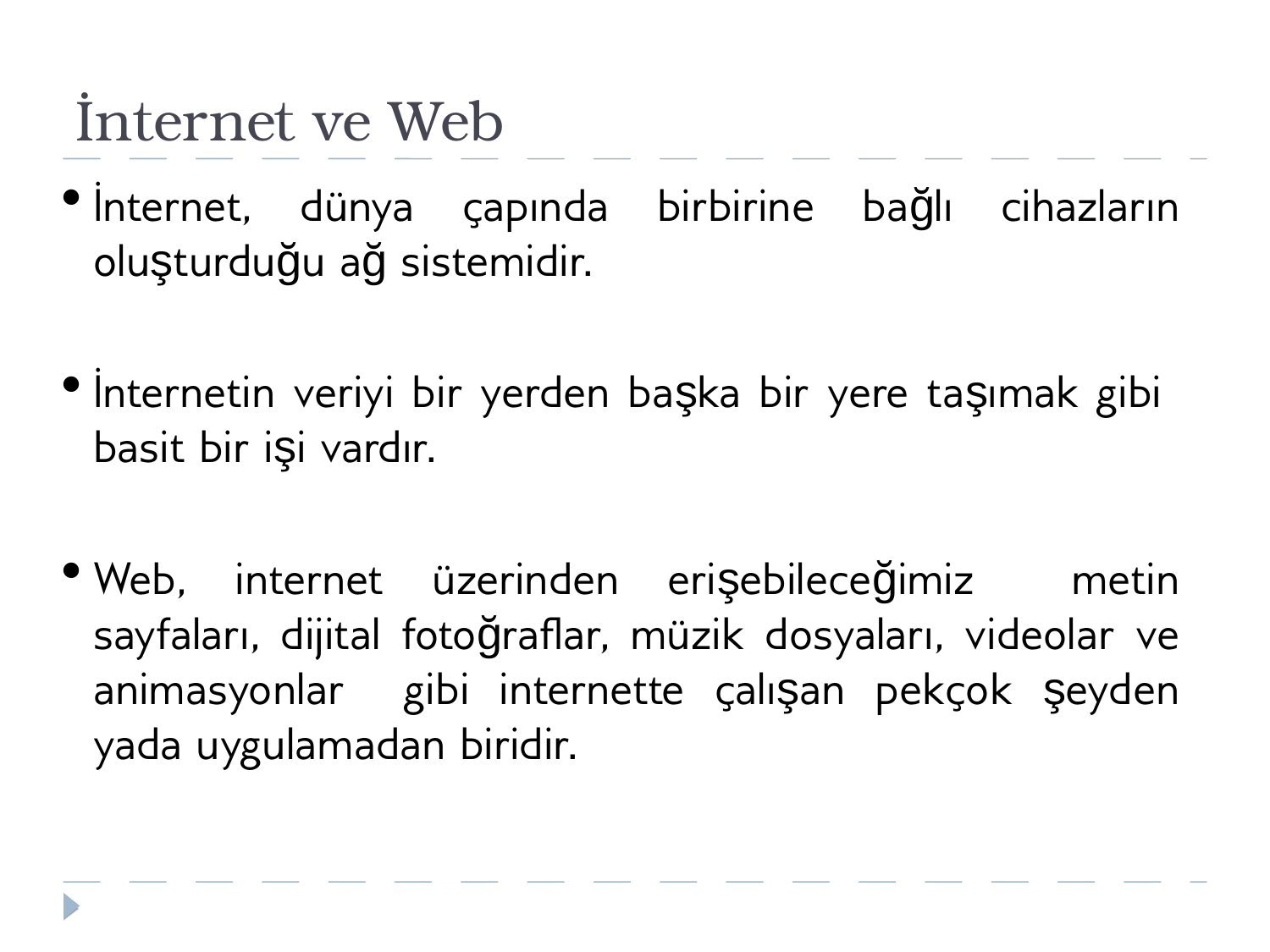

İnternet ve Web
İnternet, dünya çapında birbirine bağlı cihazların oluşturduğu ağ sistemidir.

İnternetin veriyi bir yerden başka bir yere taşımak gibi  basit bir işi vardır.

Web, internet üzerinden erişebileceğimiz  metin sayfaları, dijital fotoğraflar, müzik dosyaları, videolar ve animasyonlar  gibi internette çalışan pekçok şeyden yada uygulamadan biridir.